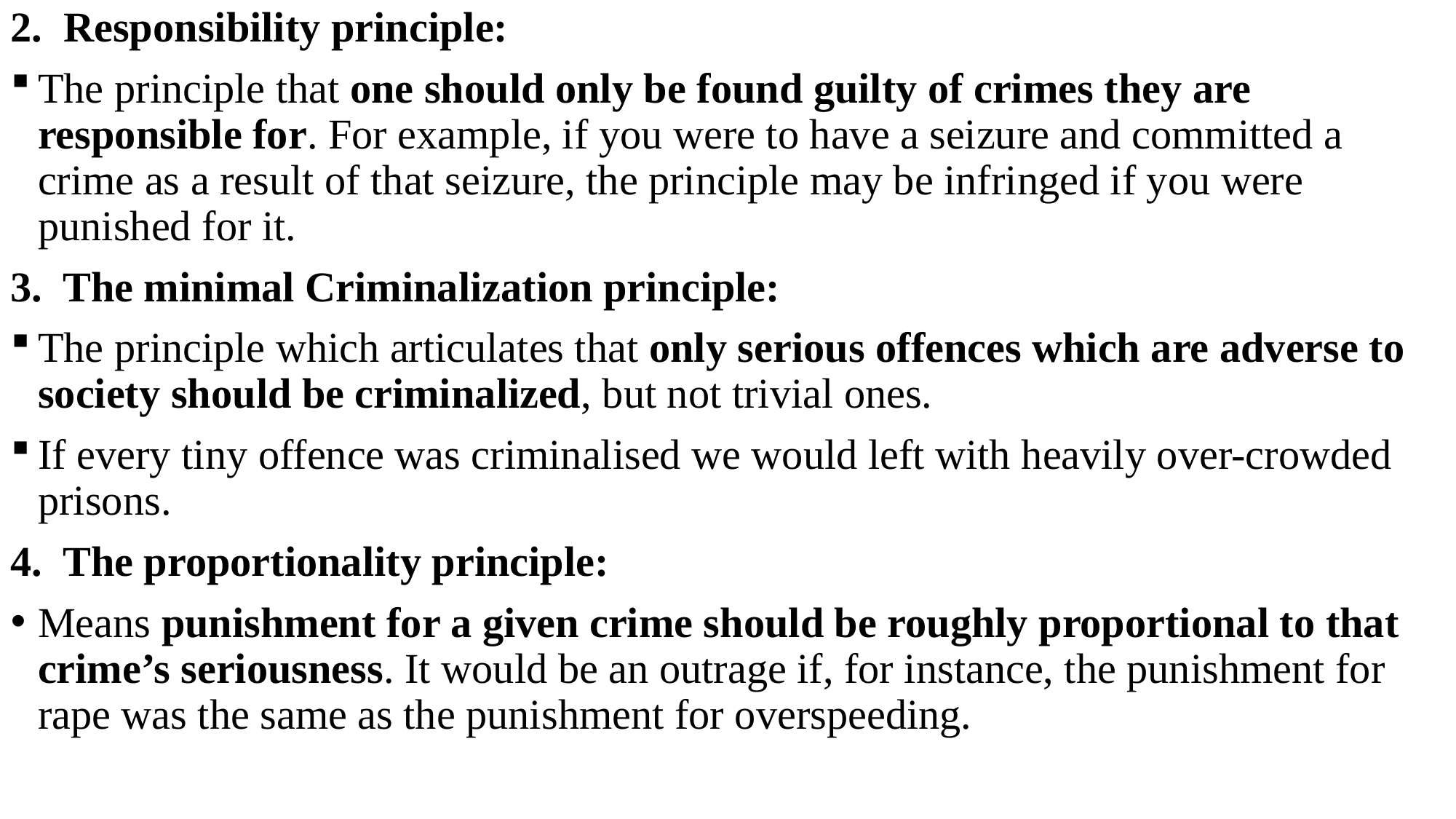

# 2.  Responsibility principle:
The principle that one should only be found guilty of crimes they are responsible for. For example, if you were to have a seizure and committed a crime as a result of that seizure, the principle may be infringed if you were punished for it.
3.  The minimal Criminalization principle:
The principle which articulates that only serious offences which are adverse to society should be criminalized, but not trivial ones.
If every tiny offence was criminalised we would left with heavily over-crowded prisons.
4.  The proportionality principle:
Means punishment for a given crime should be roughly proportional to that crime’s seriousness. It would be an outrage if, for instance, the punishment for rape was the same as the punishment for overspeeding.